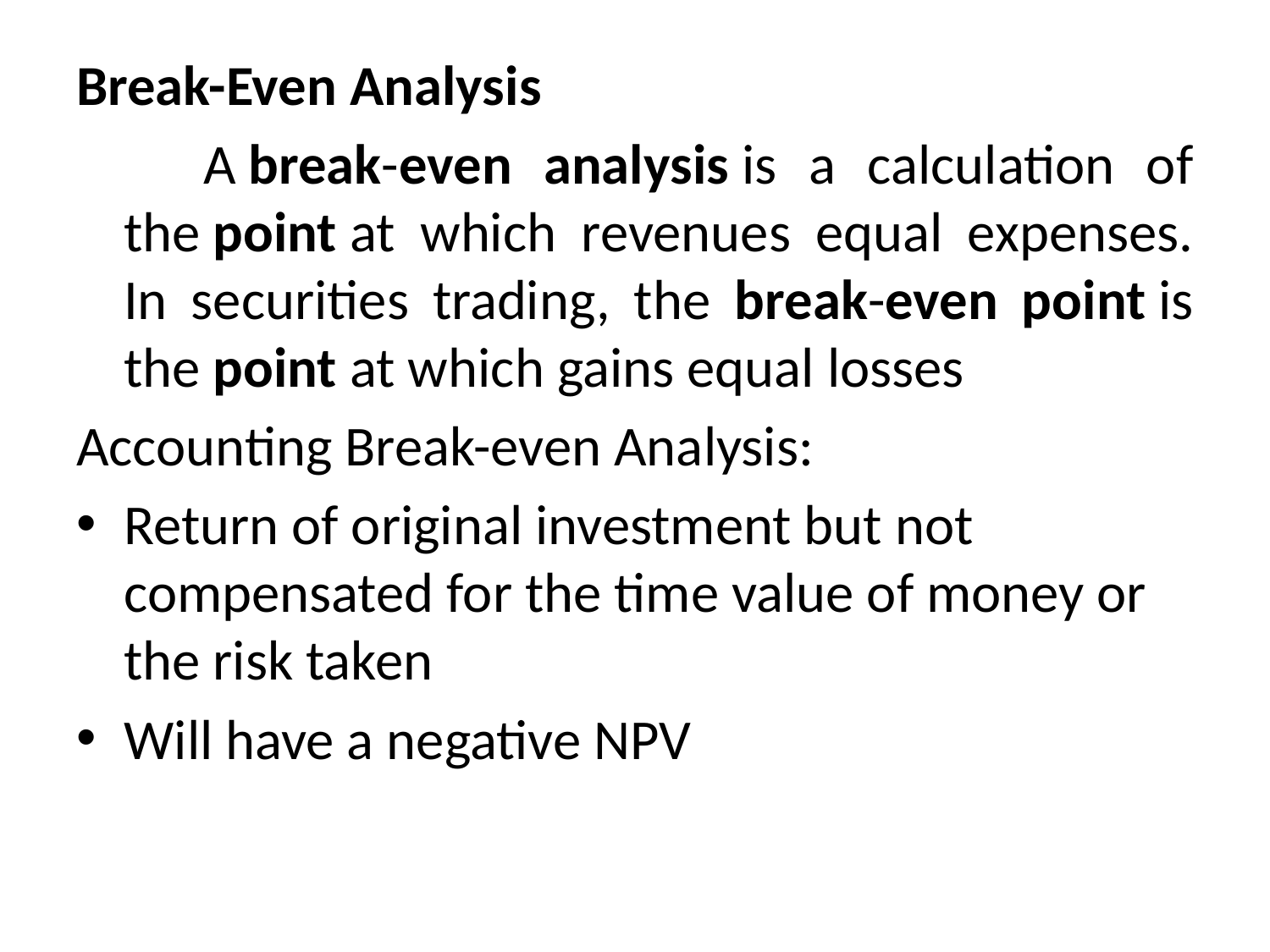

Break-Even Analysis
    A break-even analysis is a calculation of the point at which revenues equal expenses. In securities trading, the break-even point is the point at which gains equal losses
Accounting Break-even Analysis:
Return of original investment but not compensated for the time value of money or the risk taken
Will have a negative NPV